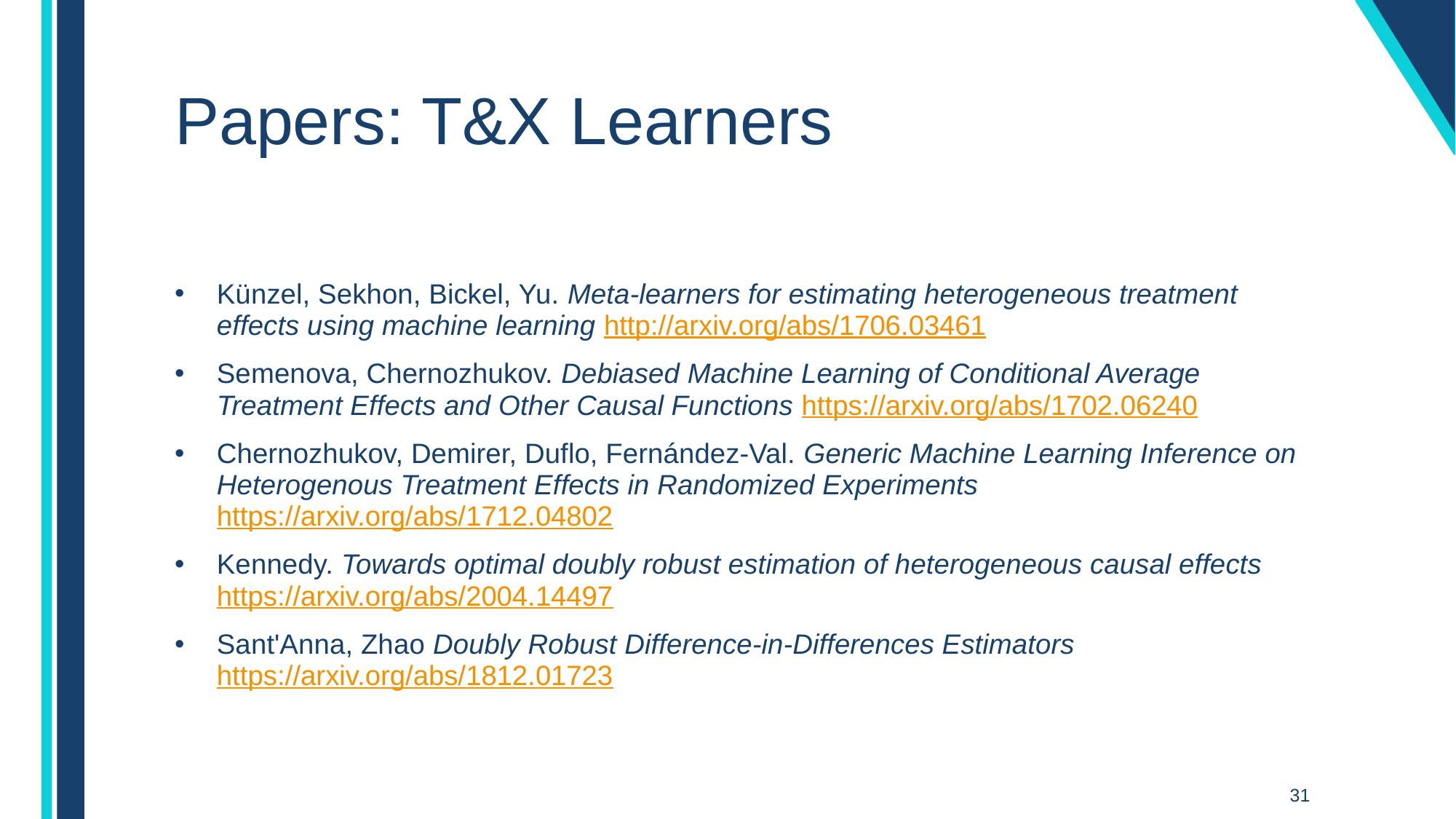

# Papers: T&X Learners
Künzel, Sekhon, Bickel, Yu. Meta-learners for estimating heterogeneous treatment effects using machine learning http://arxiv.org/abs/1706.03461
Semenova, Chernozhukov. Debiased Machine Learning of Conditional Average Treatment Effects and Other Causal Functions https://arxiv.org/abs/1702.06240
Chernozhukov, Demirer, Duflo, Fernández-Val. Generic Machine Learning Inference on Heterogenous Treatment Effects in Randomized Experiments https://arxiv.org/abs/1712.04802
Kennedy. Towards optimal doubly robust estimation of heterogeneous causal effects https://arxiv.org/abs/2004.14497
Sant'Anna, Zhao Doubly Robust Difference-in-Differences Estimators https://arxiv.org/abs/1812.01723

31